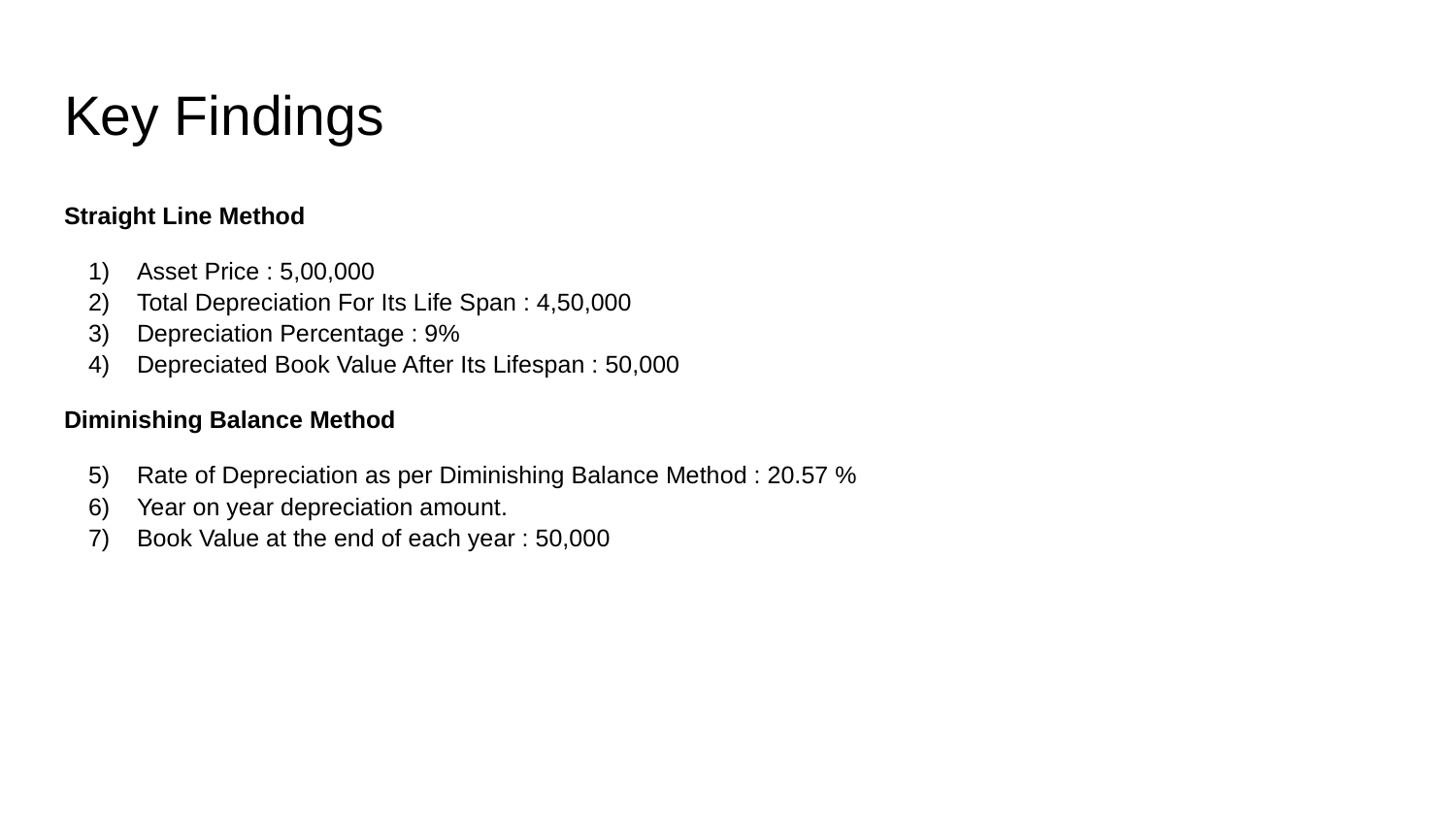

# Key Findings
Straight Line Method
Asset Price : 5,00,000
Total Depreciation For Its Life Span : 4,50,000
Depreciation Percentage : 9%
Depreciated Book Value After Its Lifespan : 50,000
Diminishing Balance Method
Rate of Depreciation as per Diminishing Balance Method : 20.57 %
Year on year depreciation amount.
Book Value at the end of each year : 50,000